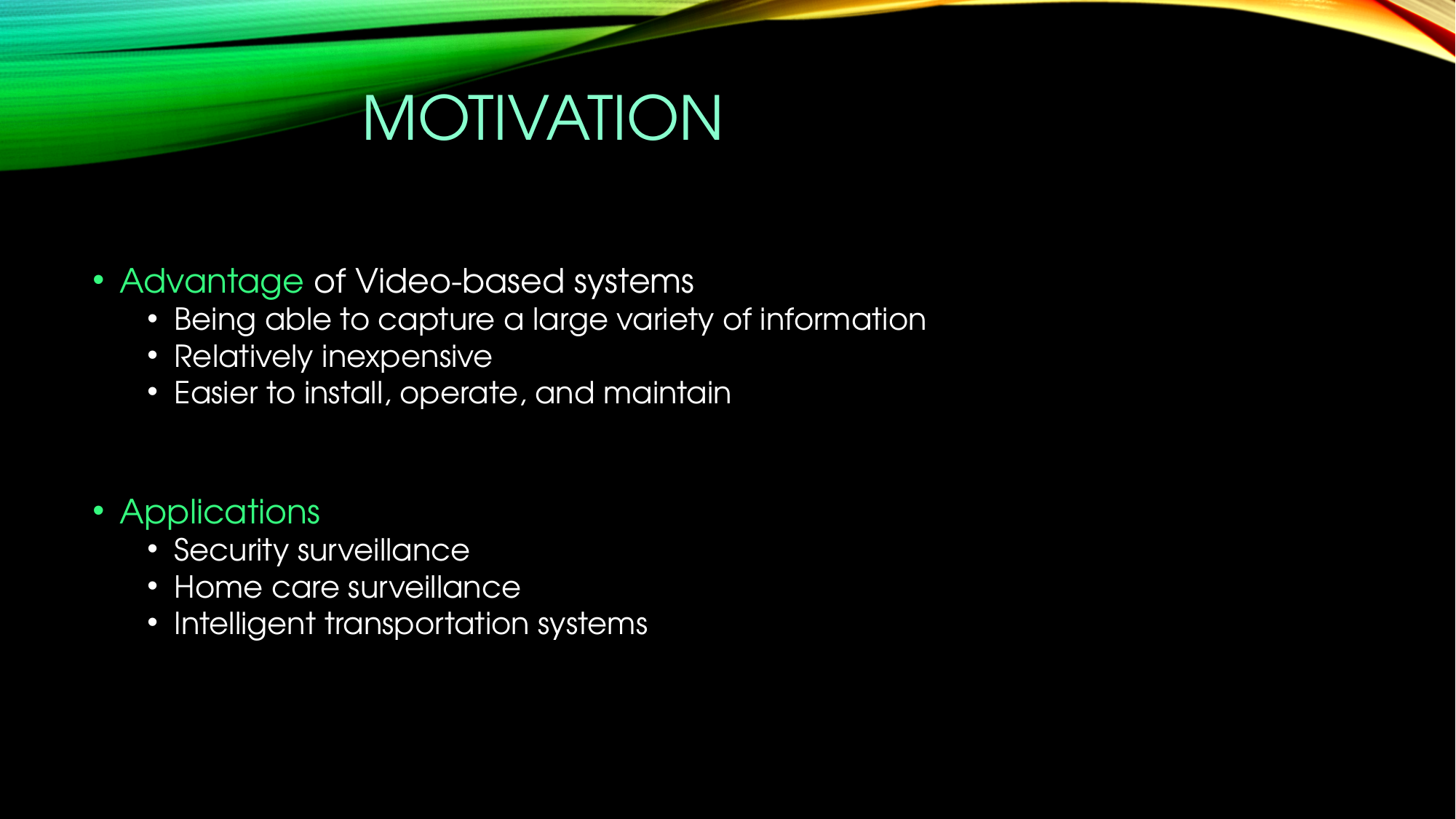

Motivation
Advantage of Video-based systems
Being able to capture a large variety of information
Relatively inexpensive
Easier to install, operate, and maintain

Applications
Security surveillance
Home care surveillance
Intelligent transportation systems